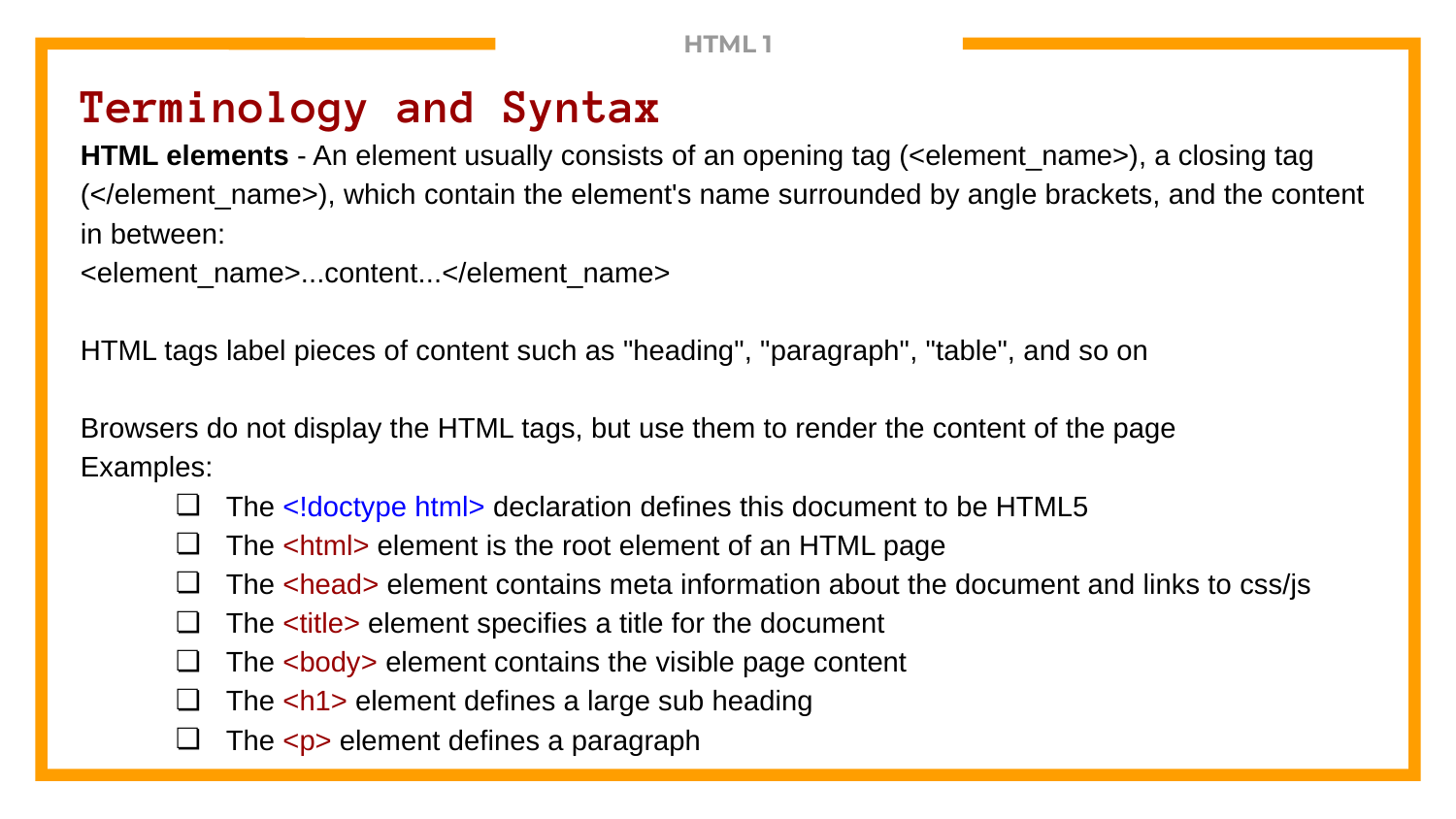

# HTML 1

Terminology and Syntax
HTML elements - An element usually consists of an opening tag (<element_name>), a closing tag (</element_name>), which contain the element's name surrounded by angle brackets, and the content in between:
<element_name>...content...</element_name>

HTML tags label pieces of content such as "heading", "paragraph", "table", and so on

Browsers do not display the HTML tags, but use them to render the content of the page
Examples:
The <!doctype html> declaration defines this document to be HTML5
The <html> element is the root element of an HTML page
The <head> element contains meta information about the document and links to css/js
The <title> element specifies a title for the document
The <body> element contains the visible page content
The <h1> element defines a large sub heading
The <p> element defines a paragraph